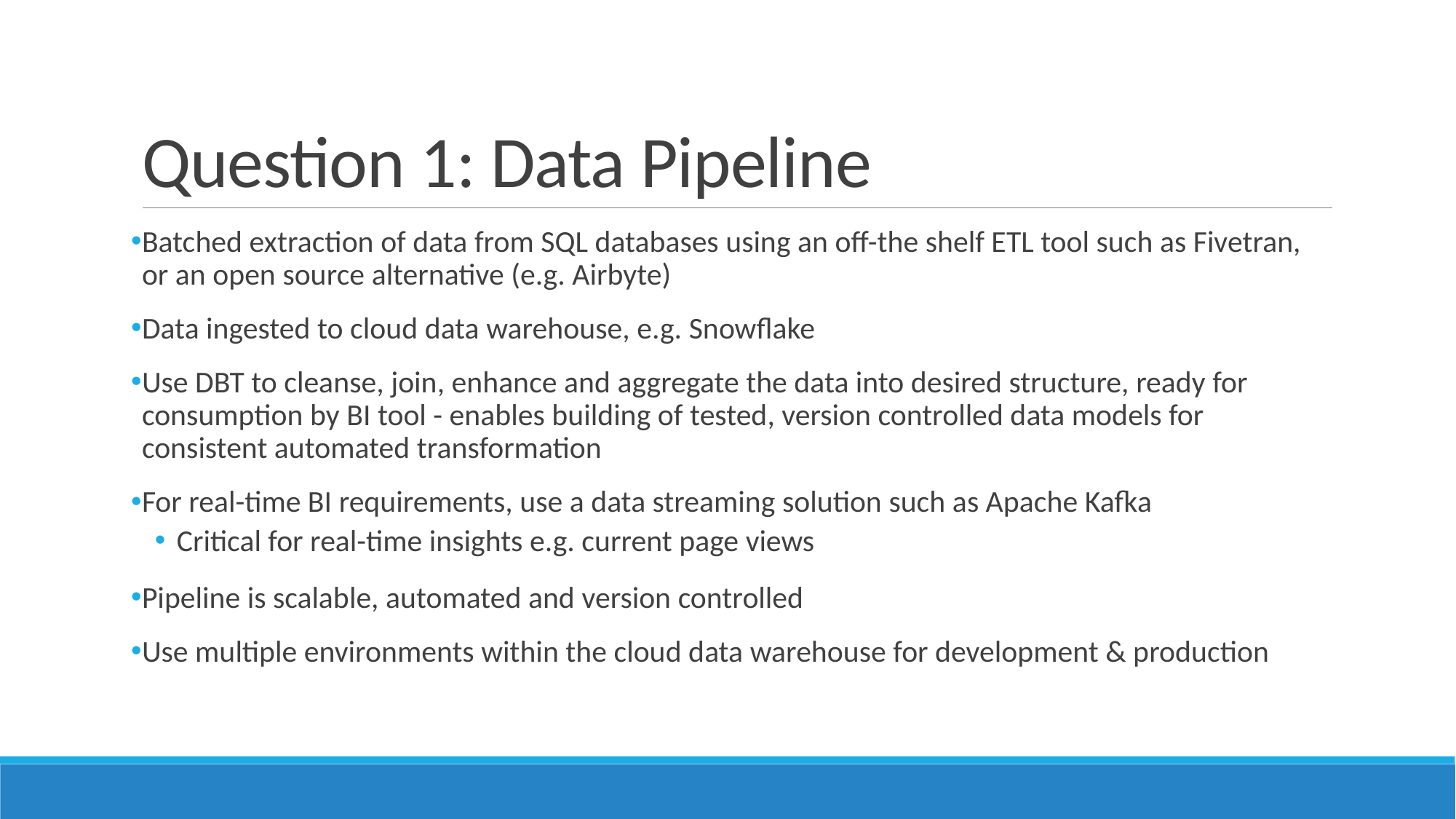

# Question 1: Data Pipeline
Batched extraction of data from SQL databases using an off-the shelf ETL tool such as Fivetran, or an open source alternative (e.g. Airbyte)
Data ingested to cloud data warehouse, e.g. Snowflake
Use DBT to cleanse, join, enhance and aggregate the data into desired structure, ready for consumption by BI tool - enables building of tested, version controlled data models for consistent automated transformation
For real-time BI requirements, use a data streaming solution such as Apache Kafka
Critical for real-time insights e.g. current page views
Pipeline is scalable, automated and version controlled
Use multiple environments within the cloud data warehouse for development & production